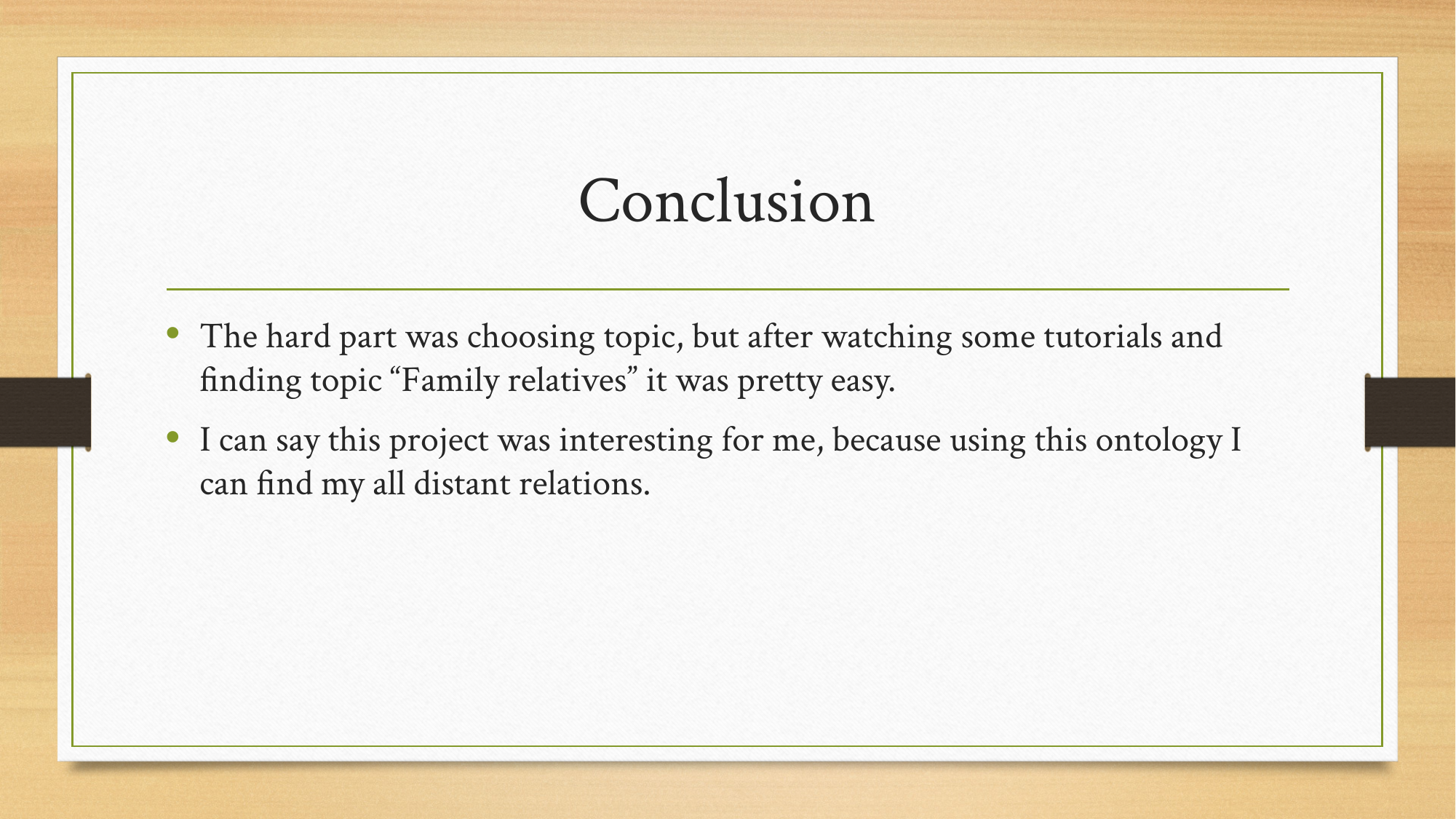

# Conclusion
The hard part was choosing topic, but after watching some tutorials and finding topic “Family relatives” it was pretty easy.
I can say this project was interesting for me, because using this ontology I can find my all distant relations.